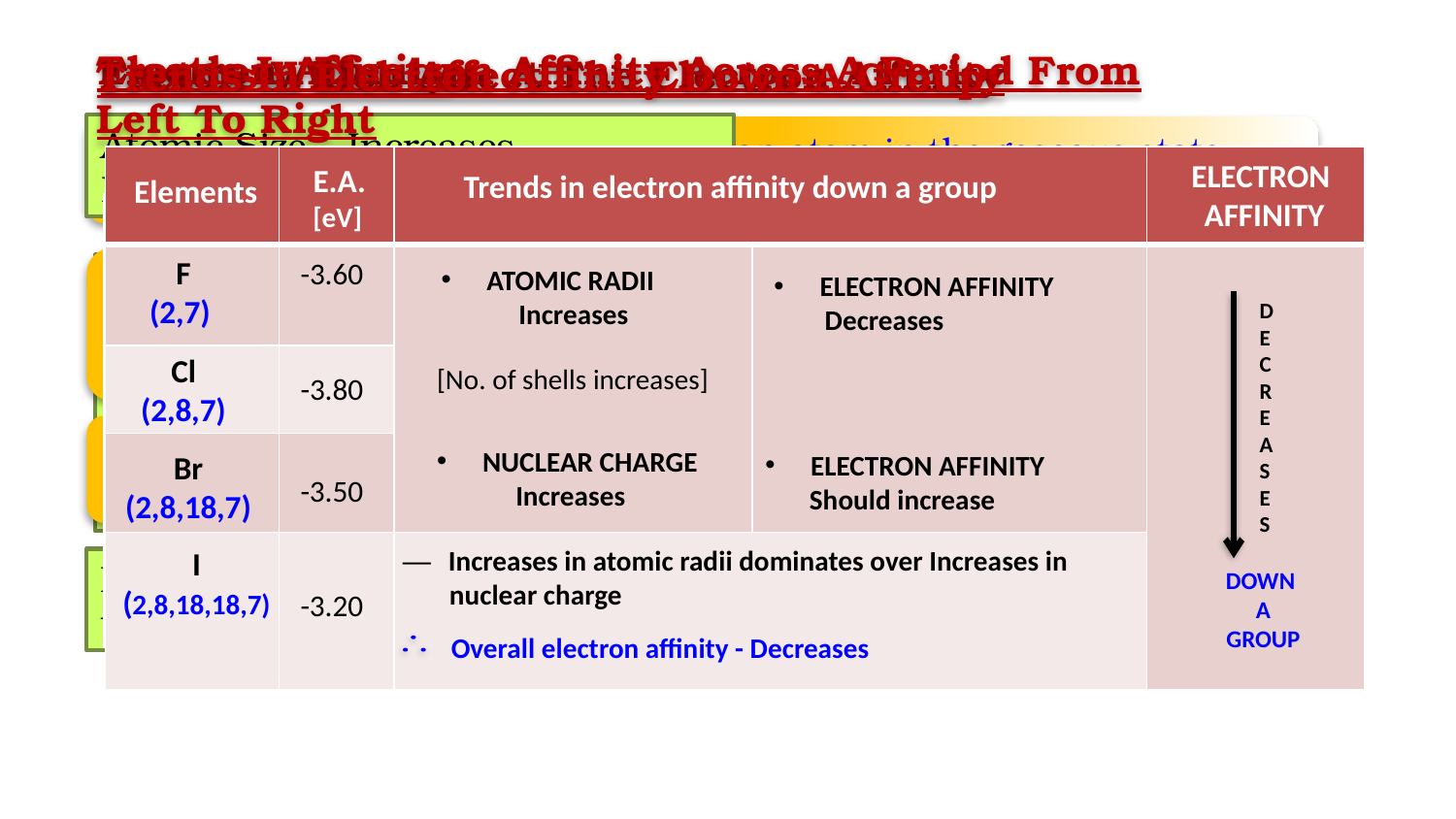

Electron Affinity
Trends In Electron Affinity Across A Period From Left To Right
Factors Which Affect The Electron Affinity
Trends In Electron Affinity Down A Group
Atomic Size – Increases
Electron Affinity - Decreases
The amount of energy released when an atom in the gaseous state accepts an electron to form an anion.
|  |  |  |  |  |
| --- | --- | --- | --- | --- |
|  |  |  |  |  |
|  |  |  |  |  |
|  |  |  |  |  |
|  |  |  |  |  |
ELECTRON
AFFINITY
E.A.
[eV]
Trends in electron affinity down a group
Elements
|  |  |  |  |  |  |  |  |  |
| --- | --- | --- | --- | --- | --- | --- | --- | --- |
|  |  |  |  |  |  |  |  |  |
|  |  |  |  |  |  |  |  |  |
|  |  |  |  |  |  |  |  |  |
|  |  |  |  |  |  |  |  |  |
Li
(2,1)
Be
(2,2)
B
(2,3)
C
(2,4)
N
(2,5)
O
(2,6)
F
(2,7)
Ne
(2,8)
Elements
F
(2,7)
-3.60
Reason: Electron affinity is the tendency of an atom to accept electrons. A small atom takes up electron more readily than a large atom, since nucleus of the atom has the tendency to accept electron.

ATOMIC RADII  Increases
X
atom
e-
electron
X-
anion
Energy liberated
[1st electron affinity.]
UNIT OF
ELECTRON AFFINITY
ELECTRON AFFINITY
        Decreases
+
+
DECREASES
E.A. [eV]
-0.61
-0.30
-1.25
-1.48
-3.6
0
[exception]
[exception]
Cl
(2,8,7)
[No. of shells increases]
ATOMIC RADII – Decreases                 		 - ELECTRON AFFINITY – Increases
-3.80
Electron volt = eV
Cl-
[-3.82 e V]
Cl
+
e-
[highest for halogens, least for alkali metals]
 Nuclear Charge – Increases
Electron Affinity- Increases
NUCLEAR CHARGE– Increases             	- ELECTRON AFFINITY – Increases
NUCLEAR CHARGE
 Increases
Br
(2,8,18,7)
ELECTRON AFFINITY
       Should increase
[represented with –ve sign]
-3.50
Neon [Ne] – has electron affinity zero since-
	Noble gases with stable electronic configuration find it difficult to accept electrons.
Increases in atomic radii dominates over Increases in
	nuclear charge

I
(2,8,18,18,7)
Reason: Nuclear charge increases. Similarly there is an increase in the tendency of the atom to accept electrons.
DOWN
A
GROUP
-3.20
  ELECTRON AFFINITY     INCREASES         ACROSS A PERIOD – LEFT TO RIGHT
Overall electron affinity - Decreases

67